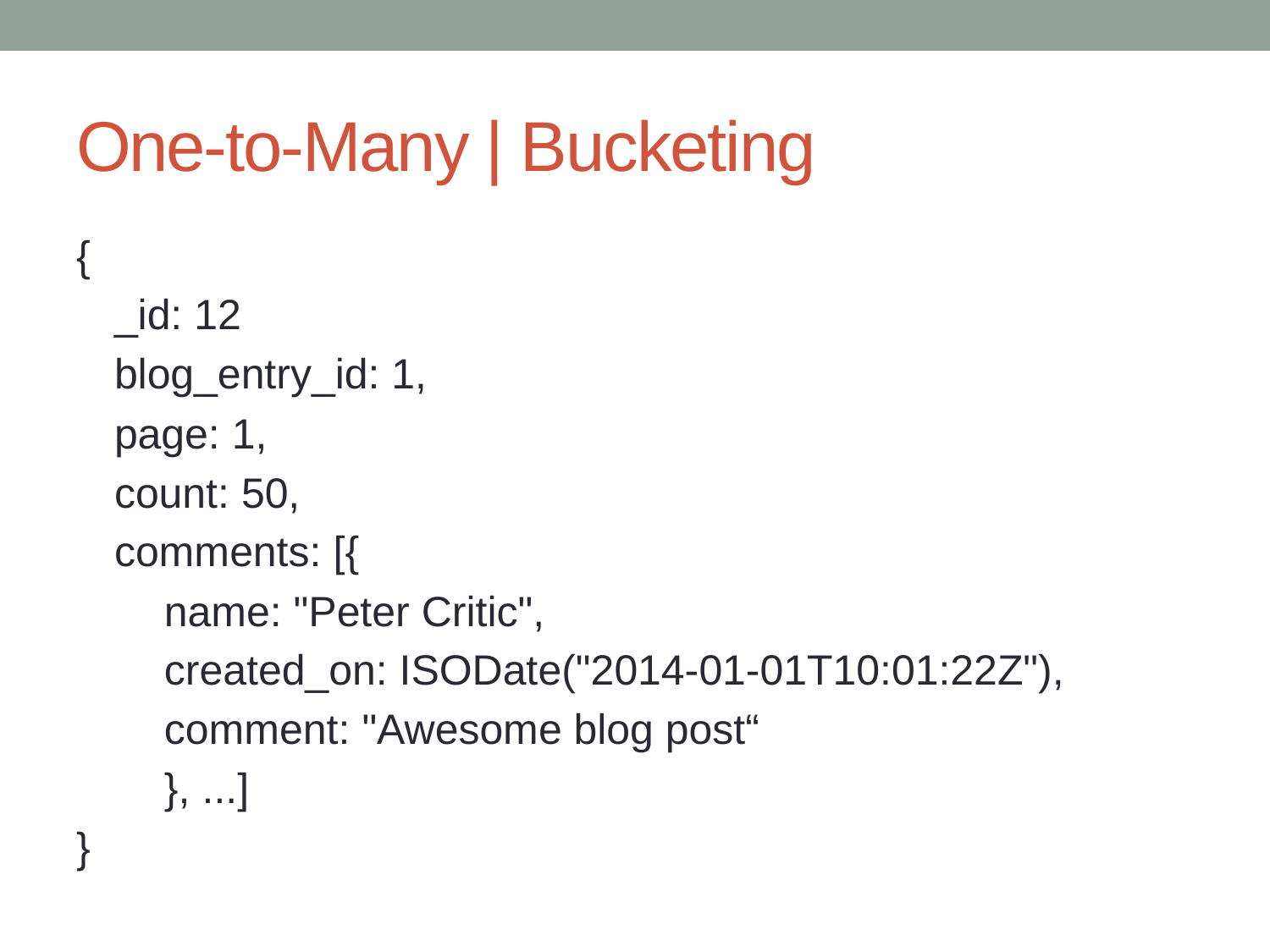

# One-to-Many | Bucketing
{
_id: 12
blog_entry_id: 1,
page: 1,
count: 50,
comments: [{
 name: "Peter Critic",
 created_on: ISODate("2014-01-01T10:01:22Z"),
 comment: "Awesome blog post“
 }, ...]
}